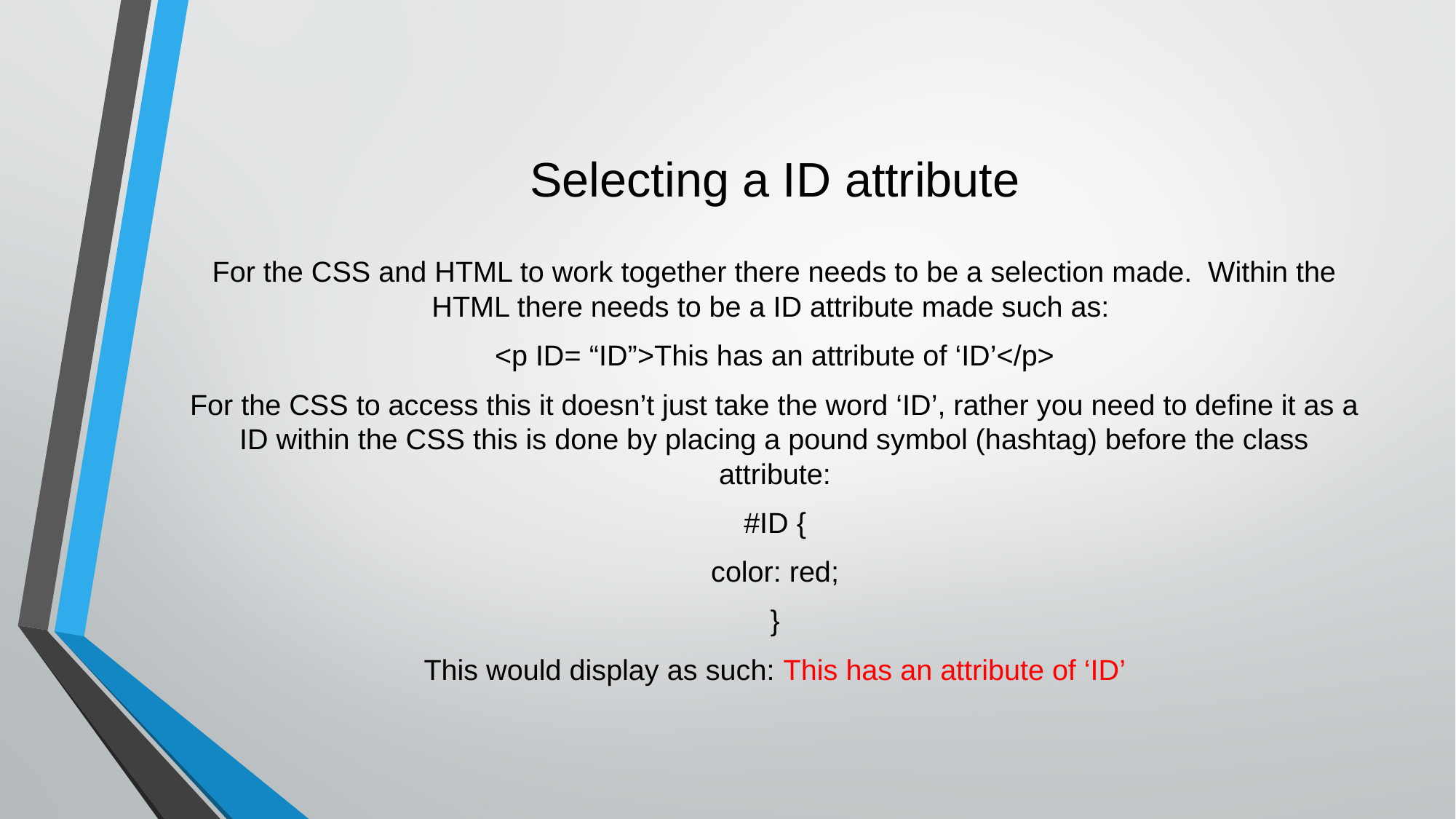

# Selecting a ID attribute
For the CSS and HTML to work together there needs to be a selection made.  Within the HTML there needs to be a ID attribute made such as:
<p ID= “ID”>This has an attribute of ‘ID’</p>
For the CSS to access this it doesn’t just take the word ‘ID’, rather you need to define it as a ID within the CSS this is done by placing a pound symbol (hashtag) before the class attribute:
#ID {
color: red;
}
This would display as such: This has an attribute of ‘ID’